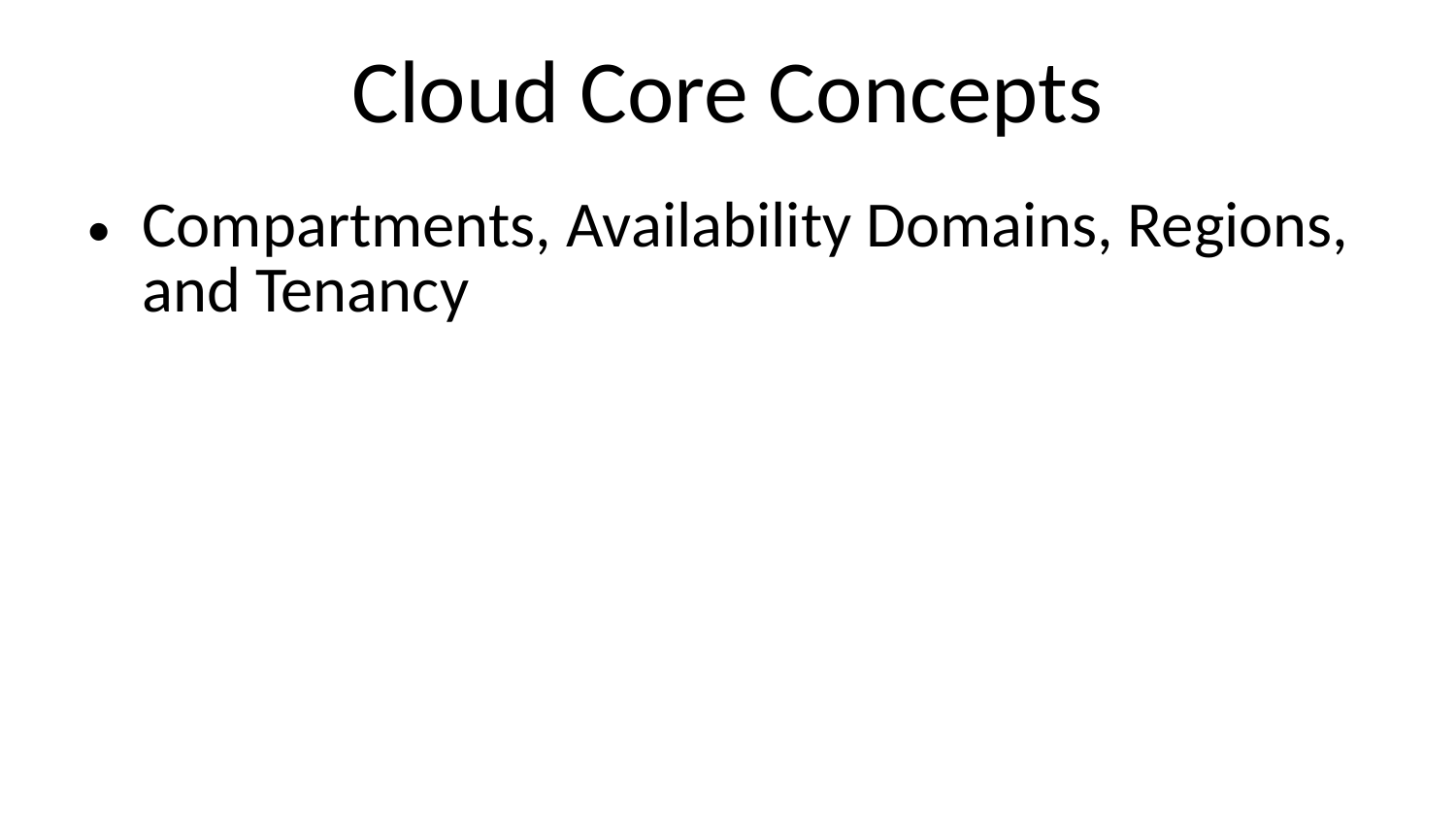

# Cloud Core Concepts
Compartments, Availability Domains, Regions, and Tenancy